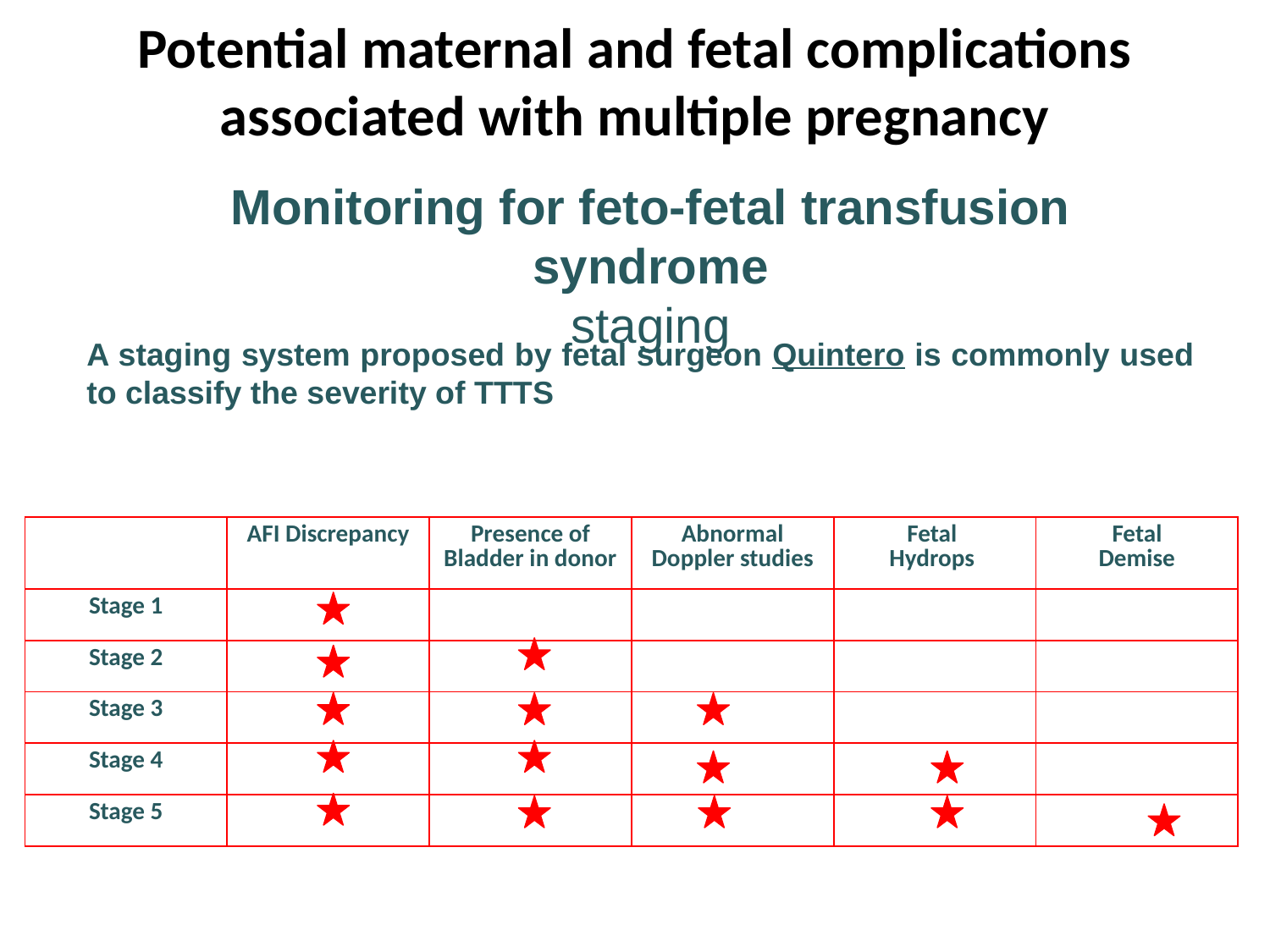

Potential maternal and fetal complications associated with multiple pregnancy
Monitoring for feto-fetal transfusion syndrome
staging
A staging system proposed by fetal surgeon Quintero is commonly used to classify the severity of TTTS
|  | AFI Discrepancy | Presence of Bladder in donor | Abnormal Doppler studies | Fetal Hydrops | Fetal Demise |
| --- | --- | --- | --- | --- | --- |
| Stage 1 |  |  |  |  |  |
| Stage 2 |  |  |  |  |  |
| Stage 3 |  |  |  |  |  |
| Stage 4 |  |  |  |  |  |
| Stage 5 |  |  |  |  |  |